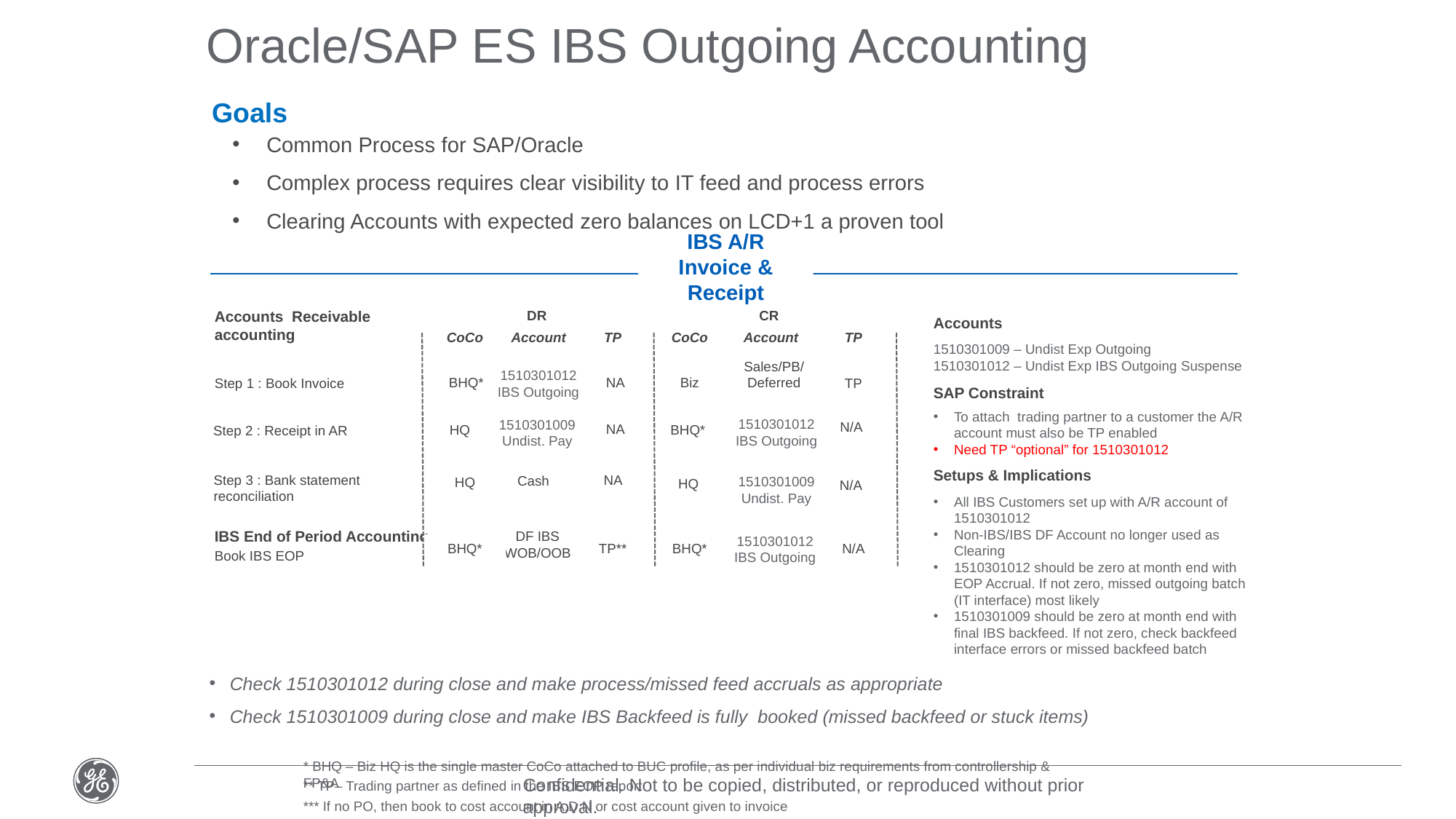

# Oracle/SAP ES IBS Outgoing Accounting
Goals
Common Process for SAP/Oracle
Complex process requires clear visibility to IT feed and process errors
Clearing Accounts with expected zero balances on LCD+1 a proven tool
IBS A/R
Invoice & Receipt
Accounts  Receivable accounting
DR
CR
CoCo
Account
TP
CoCo
Account
TP
Sales/PB/
Deferred

1510301012
IBS Outgoing
BHQ*
NA
NA
HQ
NA
NA
Cash
HQ

Biz
TP
Step 1 : Book Invoice
1510301009
Undist. Pay
N/A
BHQ*
Step 2 : Receipt in AR
Step 3 : Bank statement
reconciliation
1510301009
Undist. Pay
HQ
N/A
IBS End of Period Accounting
DF IBS
WOB/OOB

BHQ*
TP**
BHQ*
N/A
Book IBS EOP
Accounts
1510301009 – Undist Exp Outgoing
1510301012 – Undist Exp IBS Outgoing Suspense

SAP Constraint
To attach  trading partner to a customer the A/R account must also be TP enabled
Need TP “optional” for 1510301012

Setups & Implications
All IBS Customers set up with A/R account of 1510301012
Non-IBS/IBS DF Account no longer used as Clearing
1510301012 should be zero at month end with EOP Accrual. If not zero, missed outgoing batch (IT interface) most likely
1510301009 should be zero at month end with final IBS backfeed. If not zero, check backfeed interface errors or missed backfeed batch

1510301012
IBS Outgoing
1510301012
IBS Outgoing
Check 1510301012 during close and make process/missed feed accruals as appropriate
Check 1510301009 during close and make IBS Backfeed is fully  booked (missed backfeed or stuck items)

* BHQ – Biz HQ is the single master CoCo attached to BUC profile, as per individual biz requirements from controllership & FP&A
** TP– Trading partner as defined in the IBS EOP report
*** If no PO, then book to cost account in A.D.N or cost account given to invoice